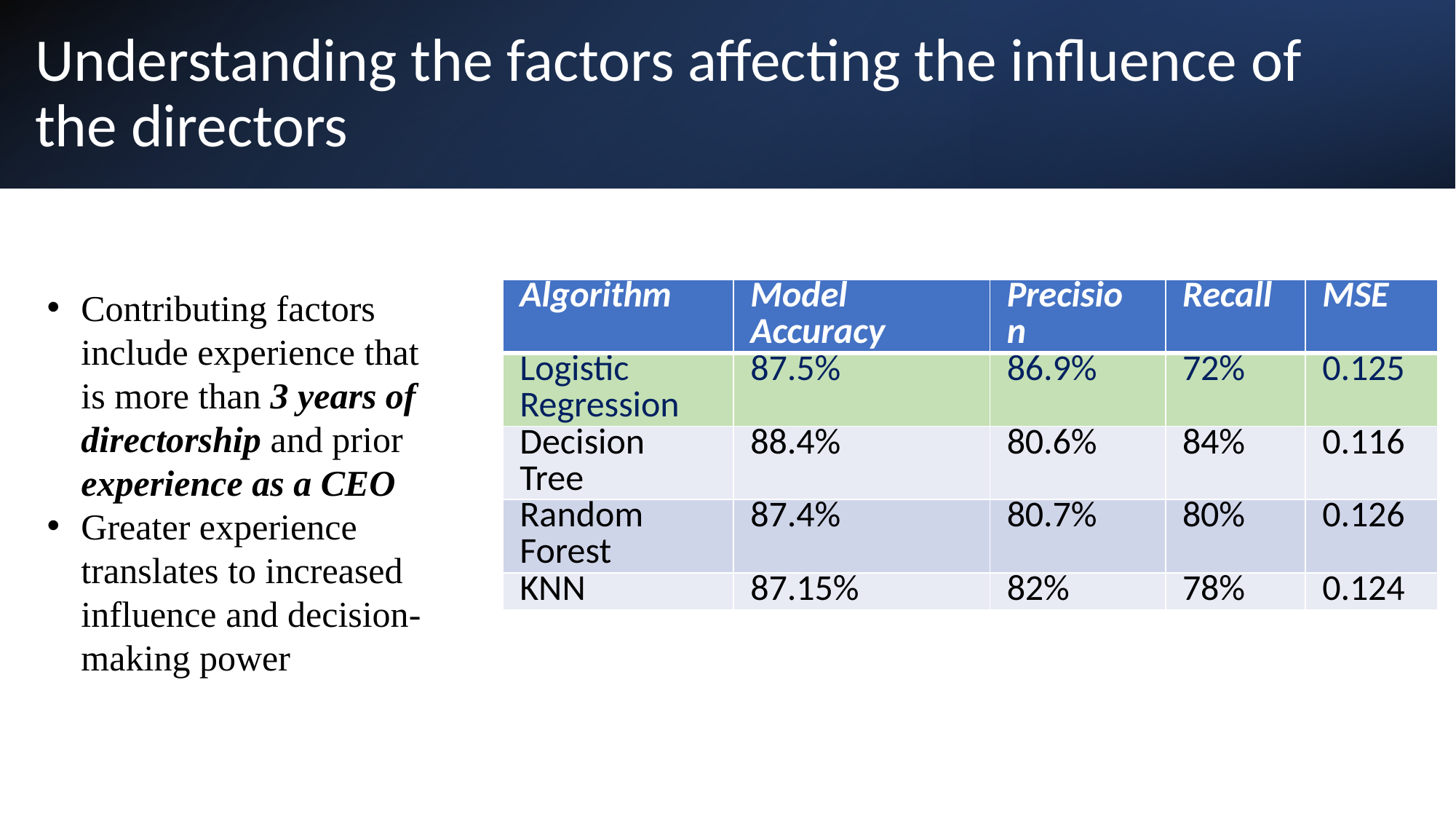

# Understanding the factors affecting the influence of the directors
Contributing factors include experience that is more than 3 years of directorship and prior experience as a CEO
Greater experience translates to increased influence and decision-making power

| Algorithm | Model Accuracy | Precision | Recall | MSE |
| --- | --- | --- | --- | --- |
| Logistic Regression | 87.5% | 86.9% | 72% | 0.125 |
| Decision Tree | 88.4% | 80.6% | 84% | 0.116 |
| Random Forest | 87.4% | 80.7% | 80% | 0.126 |
| KNN | 87.15% | 82% | 78% | 0.124 |